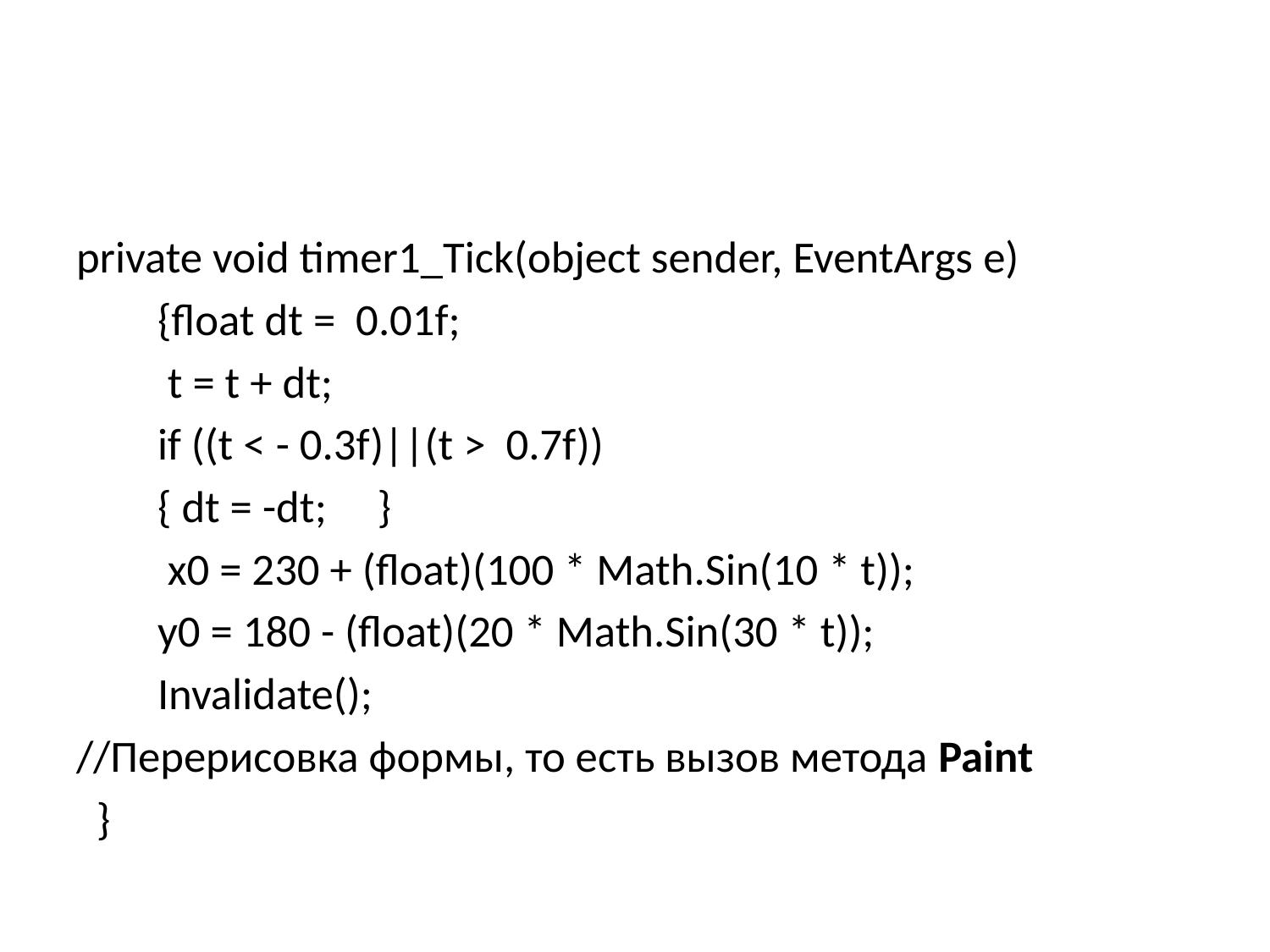

#
private void timer1_Tick(object sender, EventArgs e)
        {float dt =  0.01f;
         t = t + dt;
        if ((t < - 0.3f)||(t >  0.7f))
        { dt = -dt;     }
         x0 = 230 + (float)(100 * Math.Sin(10 * t));
        y0 = 180 - (float)(20 * Math.Sin(30 * t));
        Invalidate();
//Перерисовка формы, то есть вызов метода Paint
  }